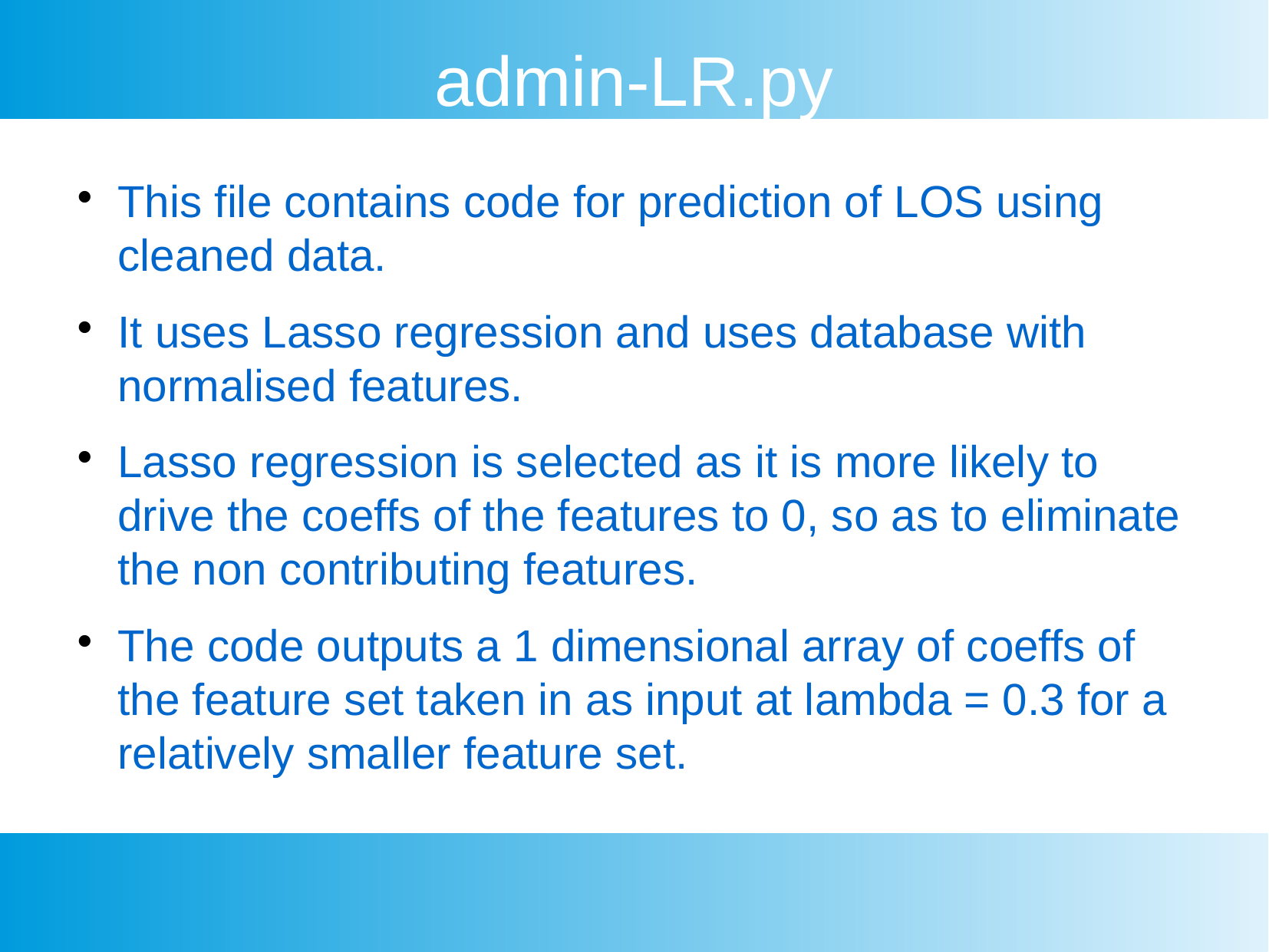

admin-LR.py
This file contains code for prediction of LOS using cleaned data.
It uses Lasso regression and uses database with normalised features.
Lasso regression is selected as it is more likely to drive the coeffs of the features to 0, so as to eliminate the non contributing features.
The code outputs a 1 dimensional array of coeffs of the feature set taken in as input at lambda = 0.3 for a relatively smaller feature set.